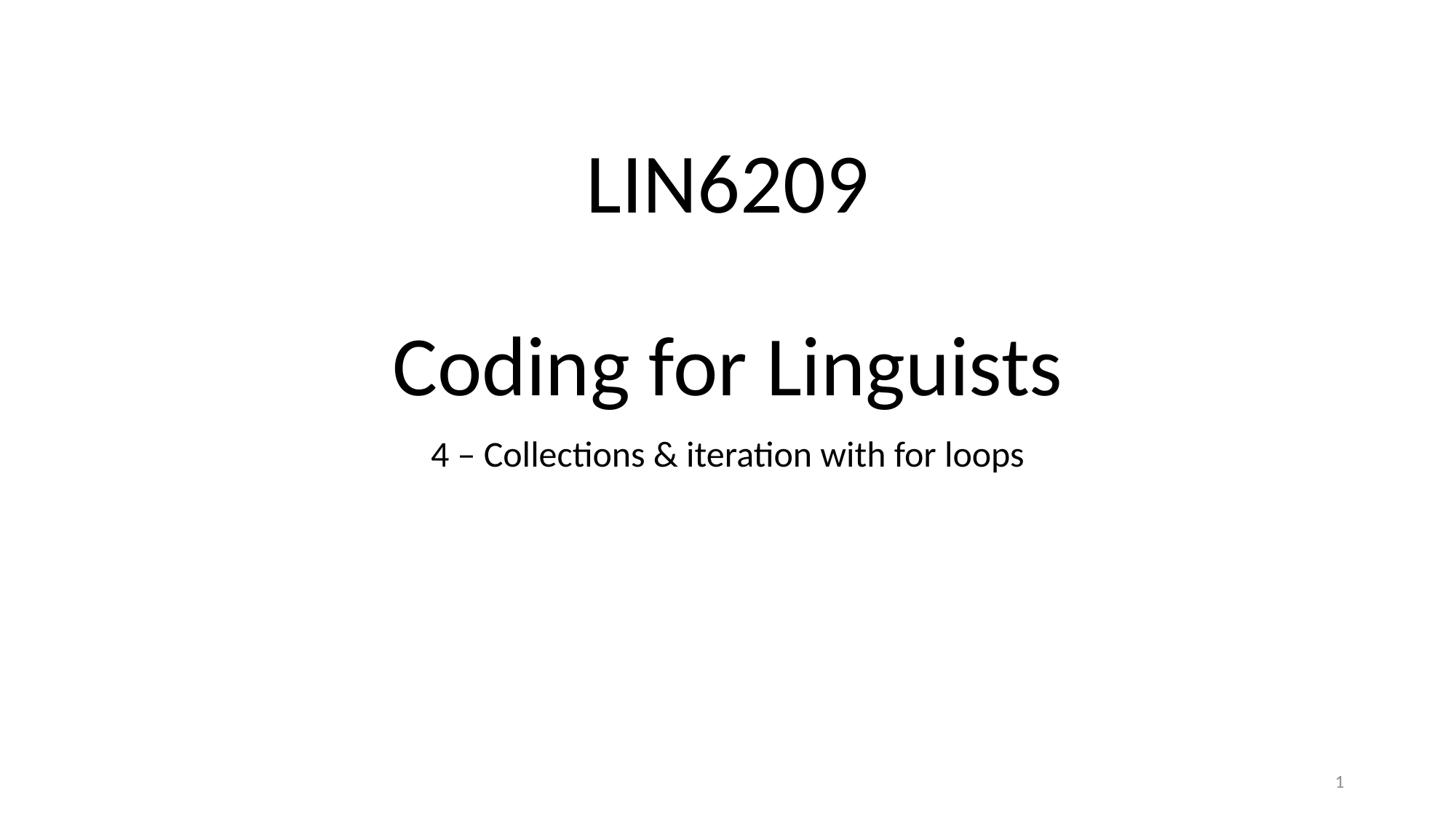

# LIN6209 Coding for Linguists
4 – Collections & iteration with for loops
1